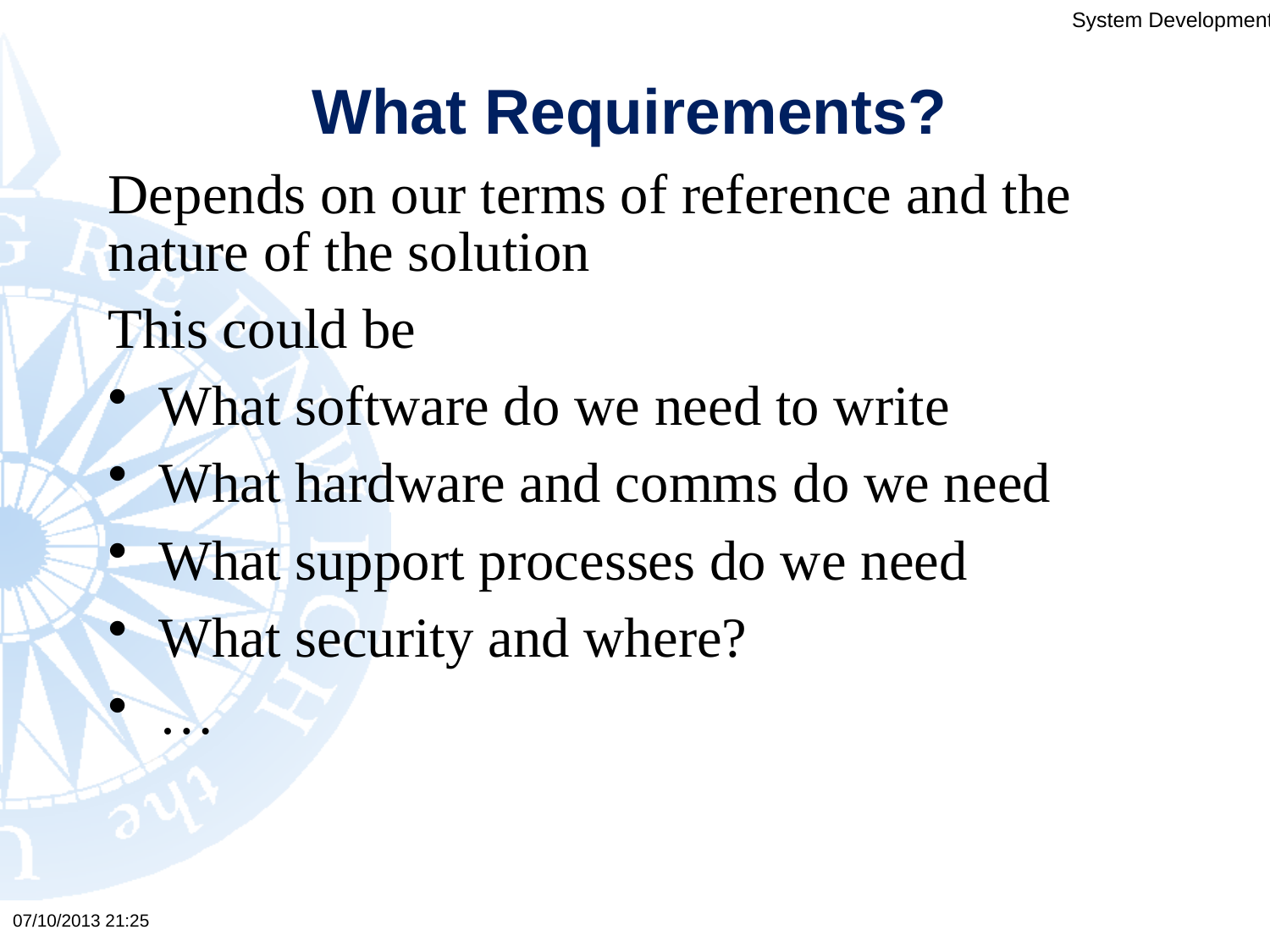

# What Requirements?
Depends on our terms of reference and the nature of the solution
This could be
What software do we need to write
What hardware and comms do we need
What support processes do we need
What security and where?
…
07/10/2013 21:25